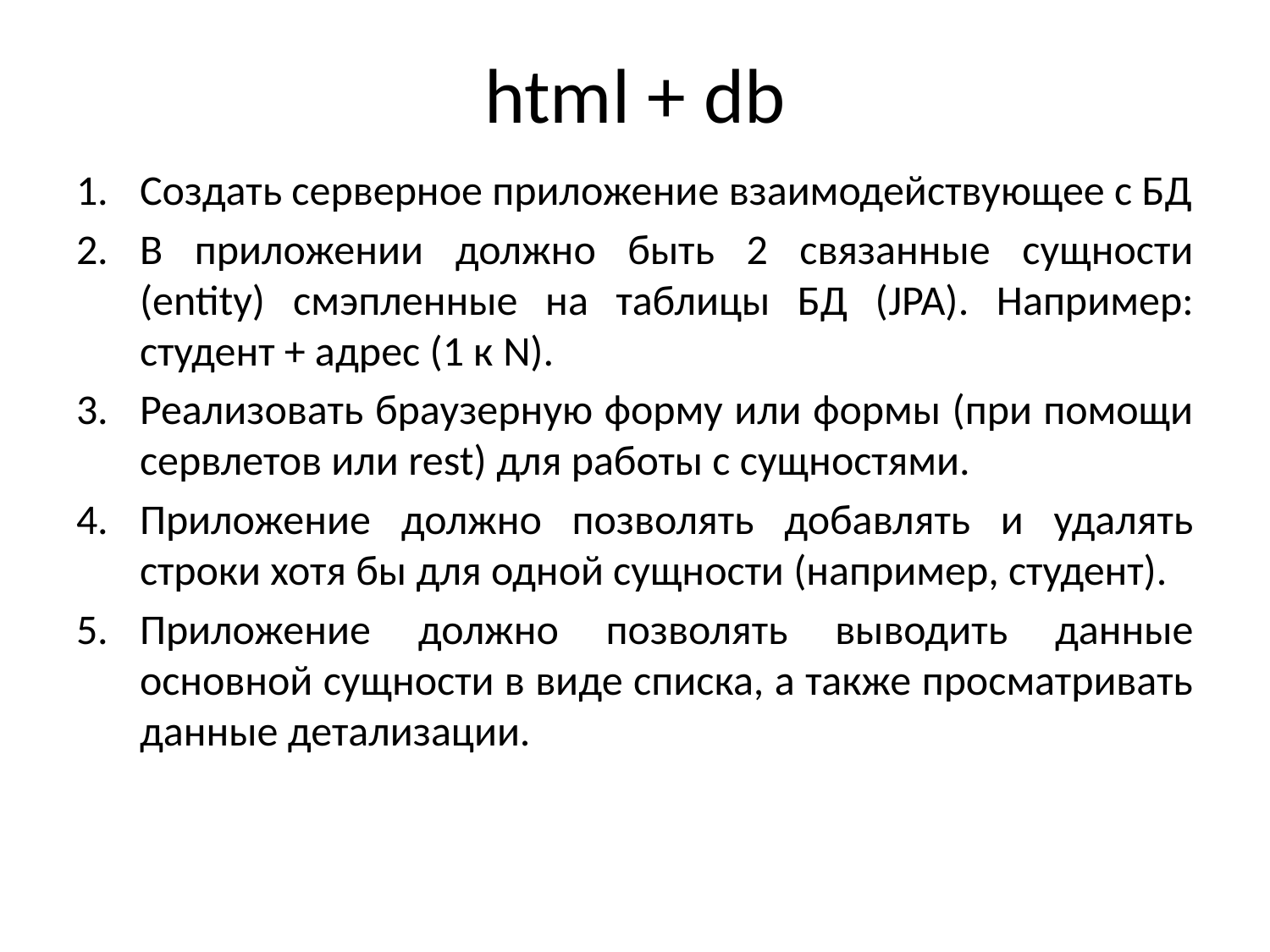

# html + db
Создать серверное приложение взаимодействующее с БД
В приложении должно быть 2 связанные сущности (entity) смэпленные на таблицы БД (JPA). Например: студент + адрес (1 к N).
Реализовать браузерную форму или формы (при помощи сервлетов или rest) для работы с сущностями.
Приложение должно позволять добавлять и удалять строки хотя бы для одной сущности (например, студент).
Приложение должно позволять выводить данные основной сущности в виде списка, а также просматривать данные детализации.